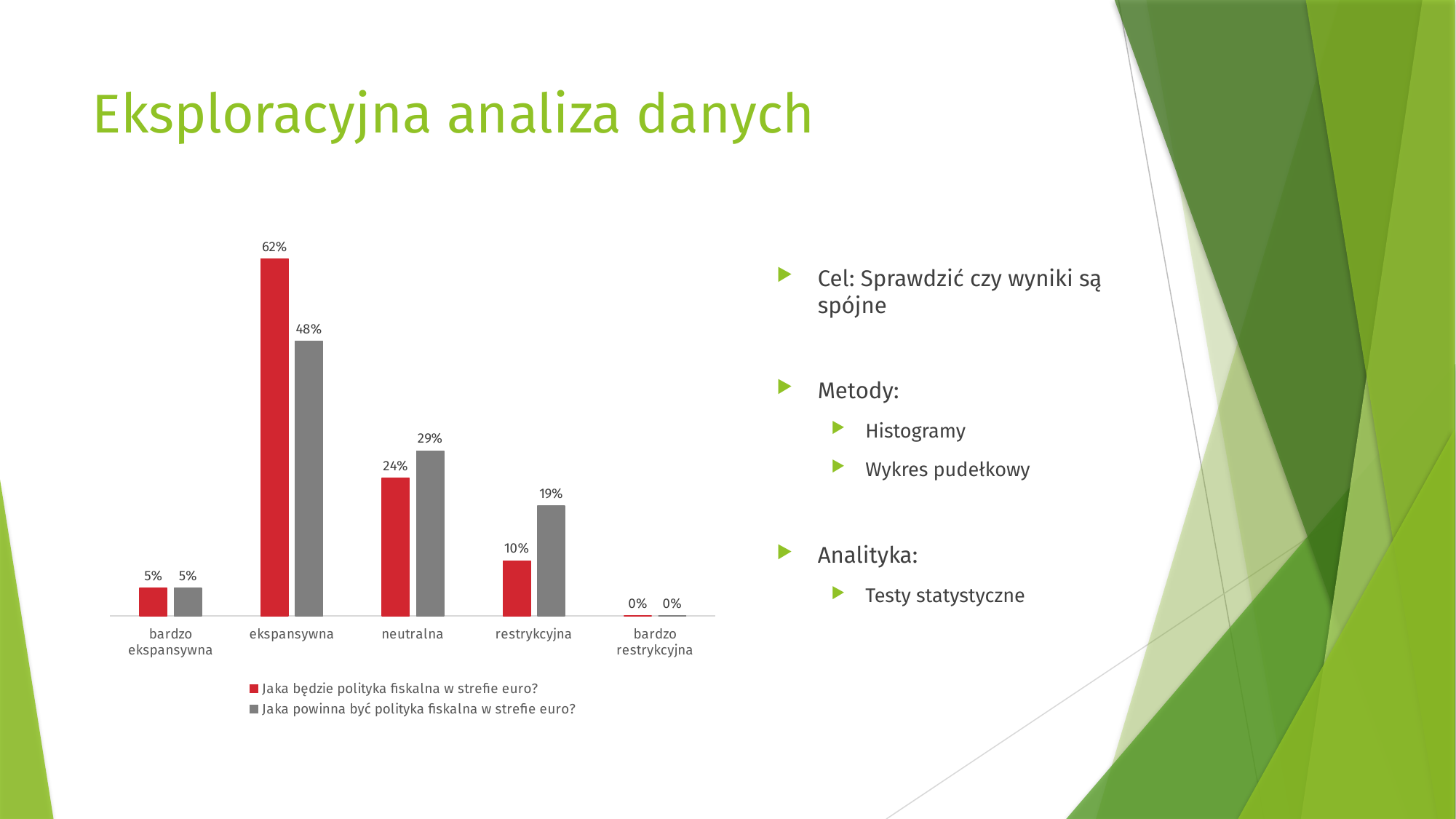

# Eksploracyjna analiza danych

### Chart

| Category | Jaka będzie polityka fiskalna w strefie euro? | Jaka powinna być polityka fiskalna w strefie euro? |
|---|---|---|
| bardzo ekspansywna | 0.047619047619047616 | 0.047619047619047616 |
| ekspansywna | 0.6190476190476191 | 0.47619047619047616 |
| neutralna | 0.23809523809523808 | 0.2857142857142857 |
| restrykcyjna | 0.09523809523809523 | 0.19047619047619047 |
| bardzo restrykcyjna | 0.0 | 0.0 |
Cel: Sprawdzić czy wyniki są spójne

Metody:
Histogramy
Wykres pudełkowy

Analityka:
Testy statystyczne